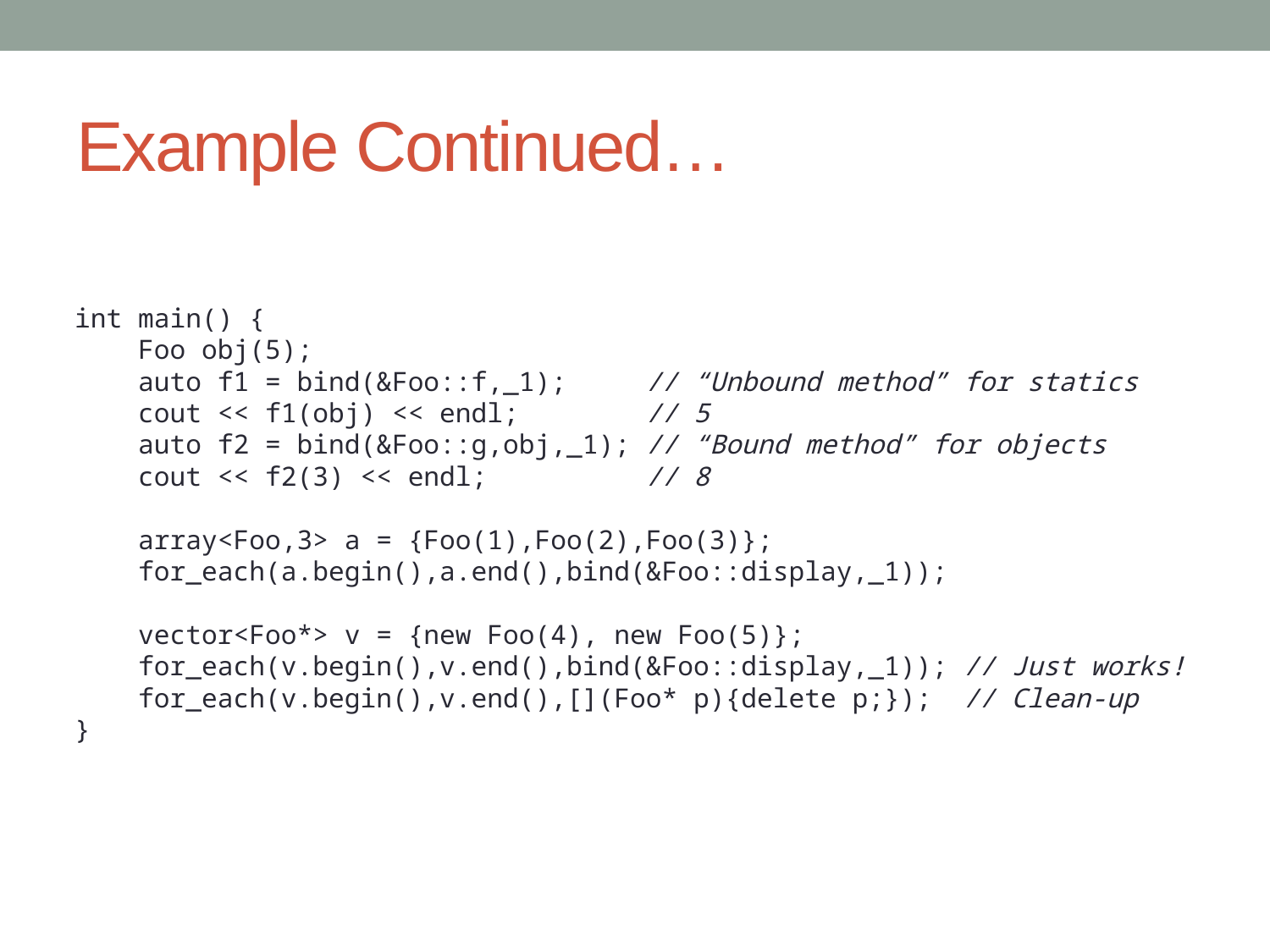

# Example Continued…
int main() {
    Foo obj(5);
    auto f1 = bind(&Foo::f,_1);	    // “Unbound method” for statics
    cout << f1(obj) << endl;        // 5
    auto f2 = bind(&Foo::g,obj,_1); // “Bound method” for objects
    cout << f2(3) << endl;          // 8

    array<Foo,3> a = {Foo(1),Foo(2),Foo(3)};
    for_each(a.begin(),a.end(),bind(&Foo::display,_1));

    vector<Foo*> v = {new Foo(4), new Foo(5)};
    for_each(v.begin(),v.end(),bind(&Foo::display,_1)); // Just works!
    for_each(v.begin(),v.end(),[](Foo* p){delete p;});  // Clean-up
}